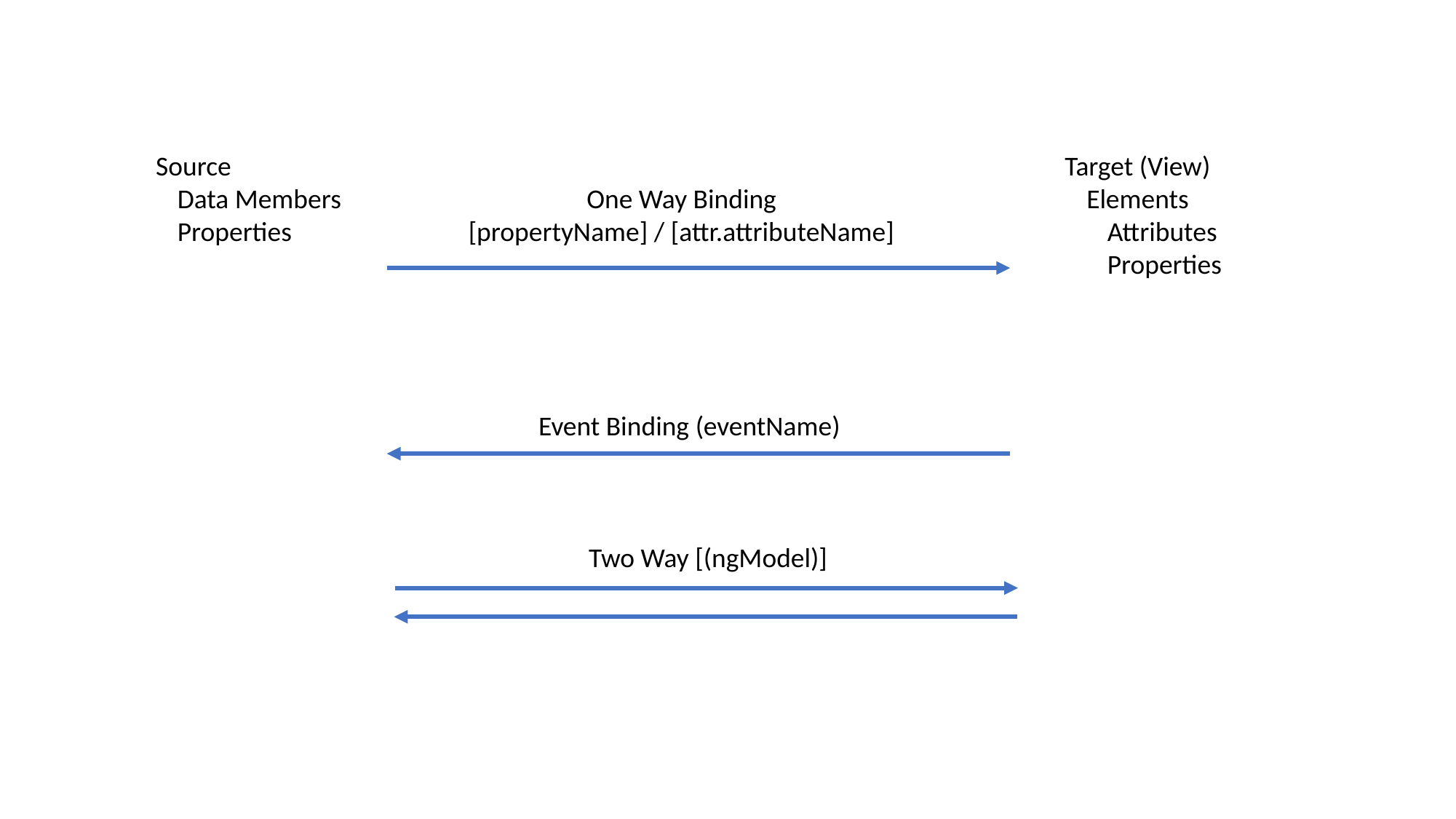

Source
	Data Members
	Properties
Target (View)
	Elements
		Attributes
		Properties
One Way Binding
[propertyName] / [attr.attributeName]
Event Binding (eventName)
Two Way [(ngModel)]